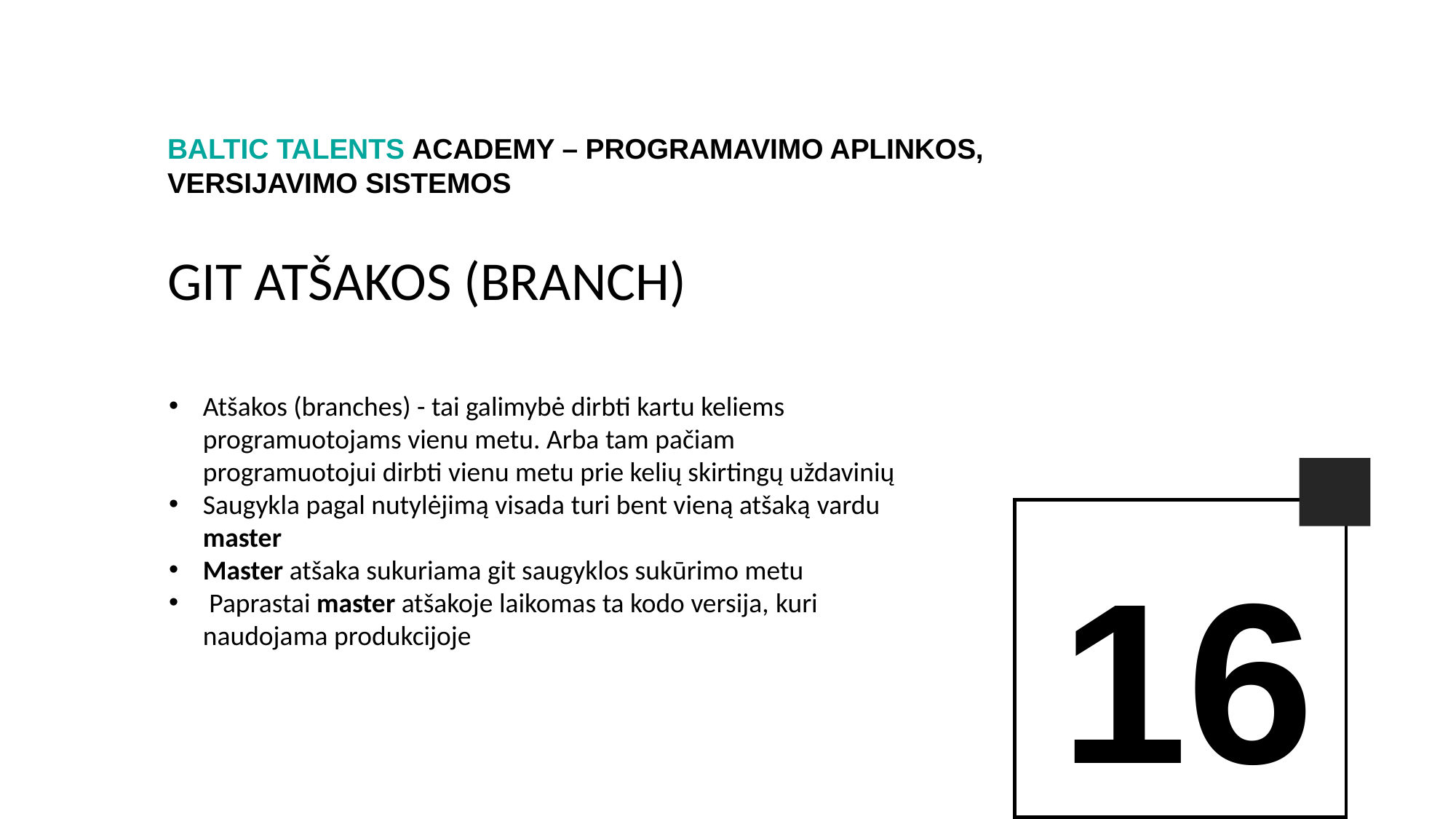

BALTIc TALENTs AcADEMy – Programavimo aplinkos, Versijavimo sistemos

GIT Atšakos (Branch)
Atšakos (branches) - tai galimybė dirbti kartu keliems programuotojams vienu metu. Arba tam pačiam programuotojui dirbti vienu metu prie kelių skirtingų uždavinių
Saugykla pagal nutylėjimą visada turi bent vieną atšaką vardu master
Master atšaka sukuriama git saugyklos sukūrimo metu
 Paprastai master atšakoje laikomas ta kodo versija, kuri naudojama produkcijoje

16